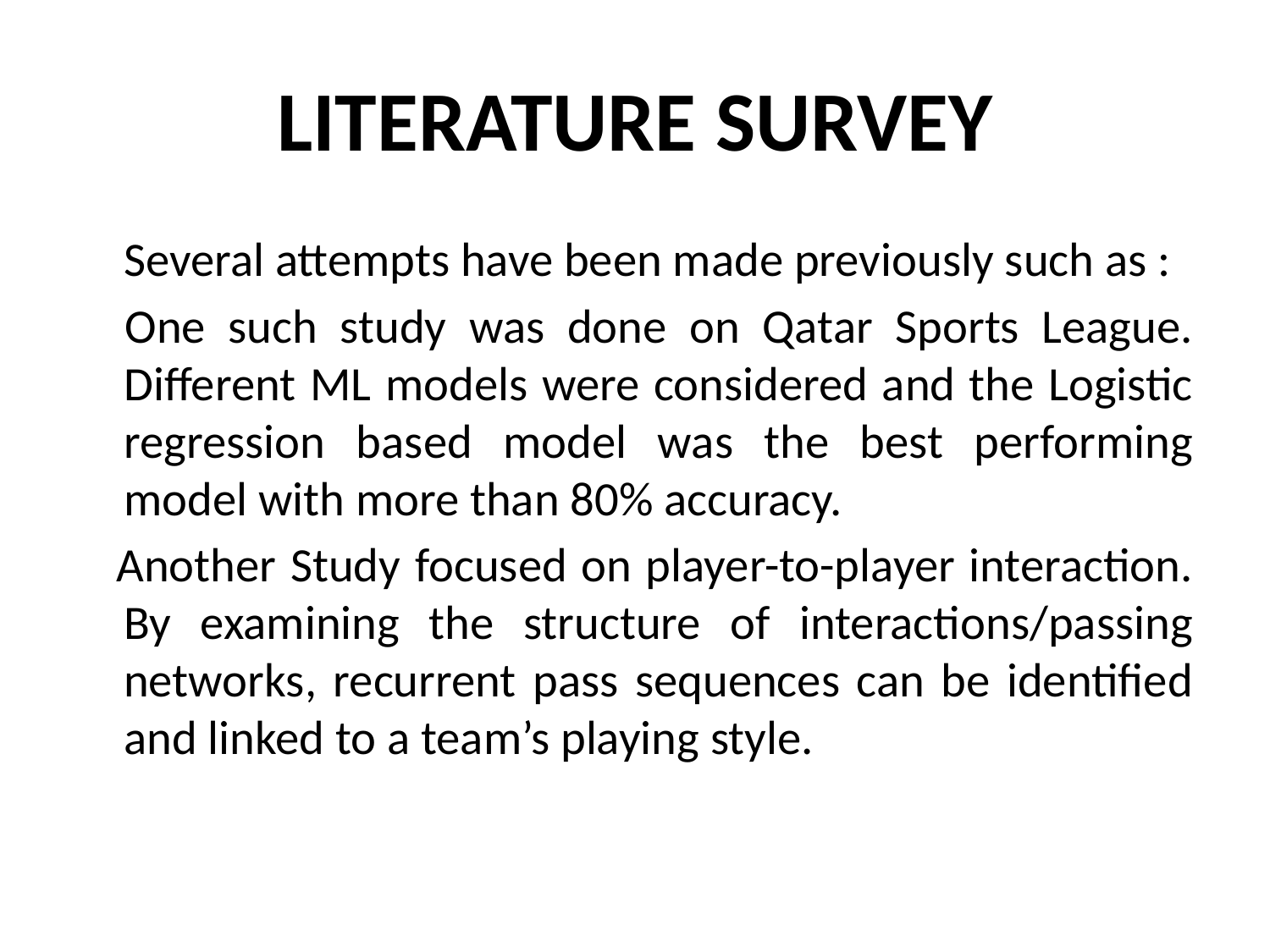

# LITERATURE SURVEY
  Several attempts have been made previously such as :
 One such study was done on Qatar Sports League. Different ML models were considered and the Logistic regression based model was the best performing model with more than 80% accuracy.
 Another Study focused on player-to-player interaction. By examining the structure of interactions/passing networks, recurrent pass sequences can be identified and linked to a team’s playing style.